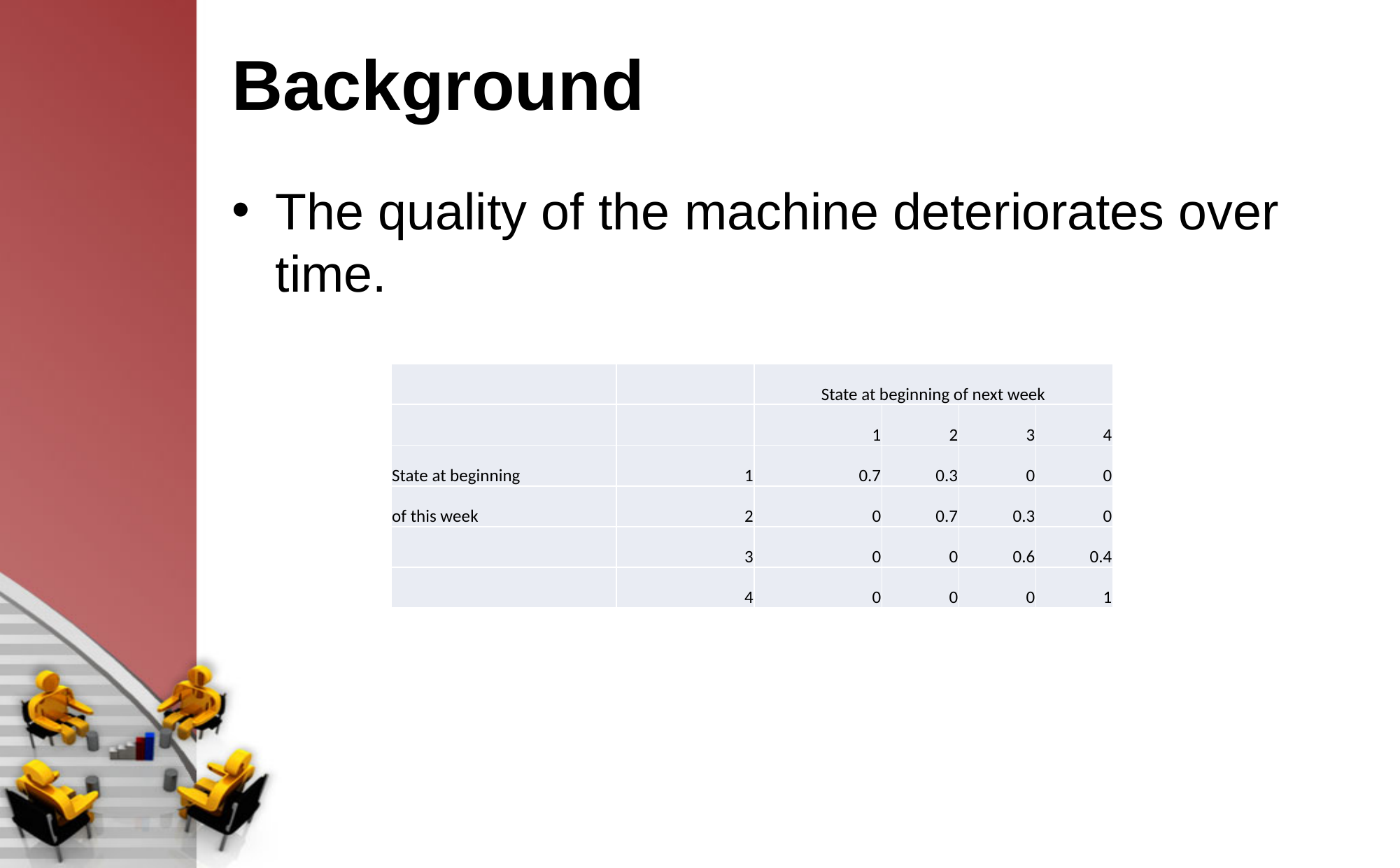

# Background
The quality of the machine deteriorates over time.
|  |  | State at beginning of next week |  |  |  |
| --- | --- | --- | --- | --- | --- |
|  |  | 1 | 2 | 3 | 4 |
| State at beginning | 1 | 0.7 | 0.3 | 0 | 0 |
| of this week | 2 | 0 | 0.7 | 0.3 | 0 |
|  | 3 | 0 | 0 | 0.6 | 0.4 |
|  | 4 | 0 | 0 | 0 | 1 |